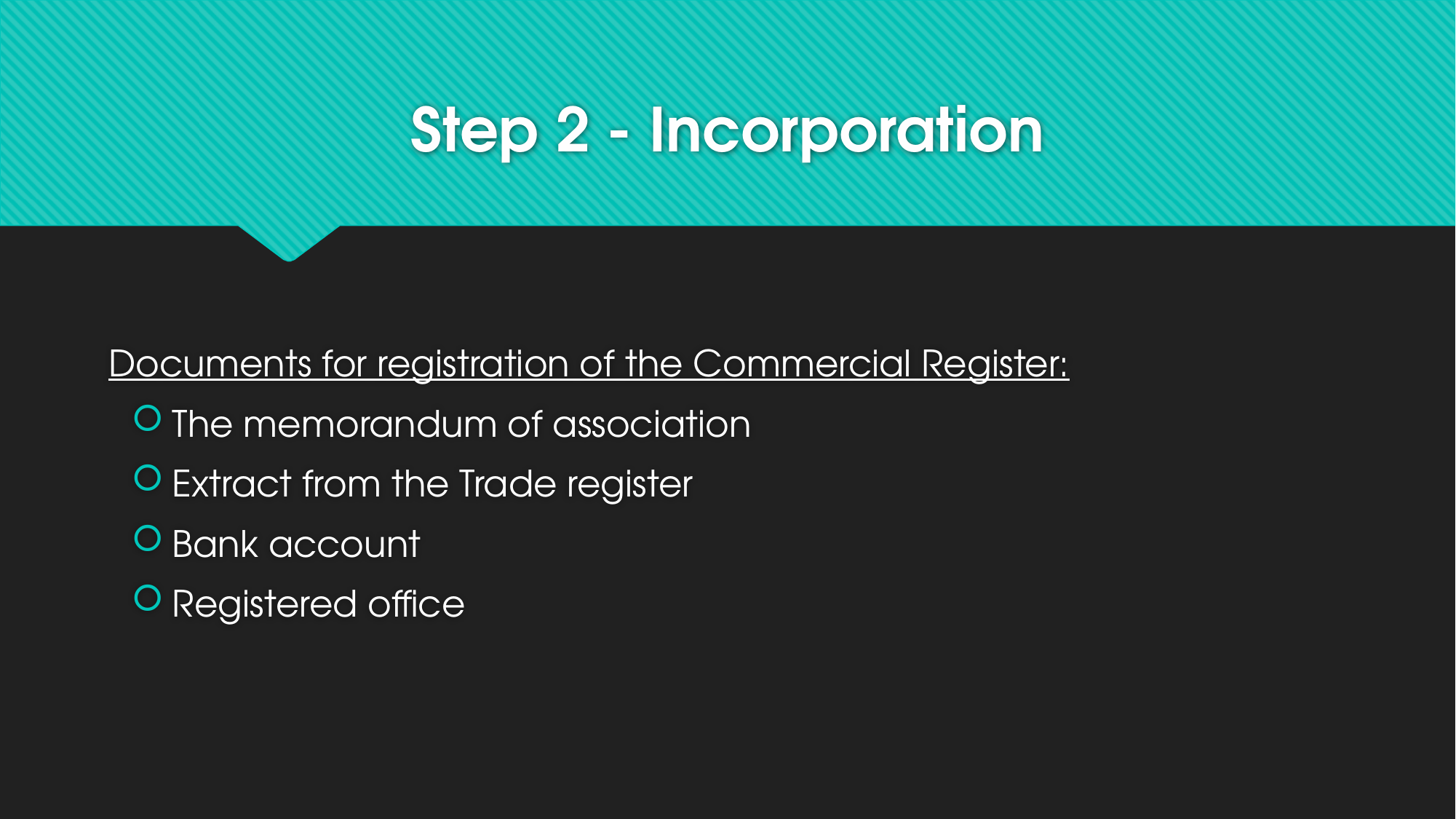

# Step 2 - Incorporation
Documents for registration of the Commercial Register:
The memorandum of association
Extract from the Trade register
Bank account
Registered office